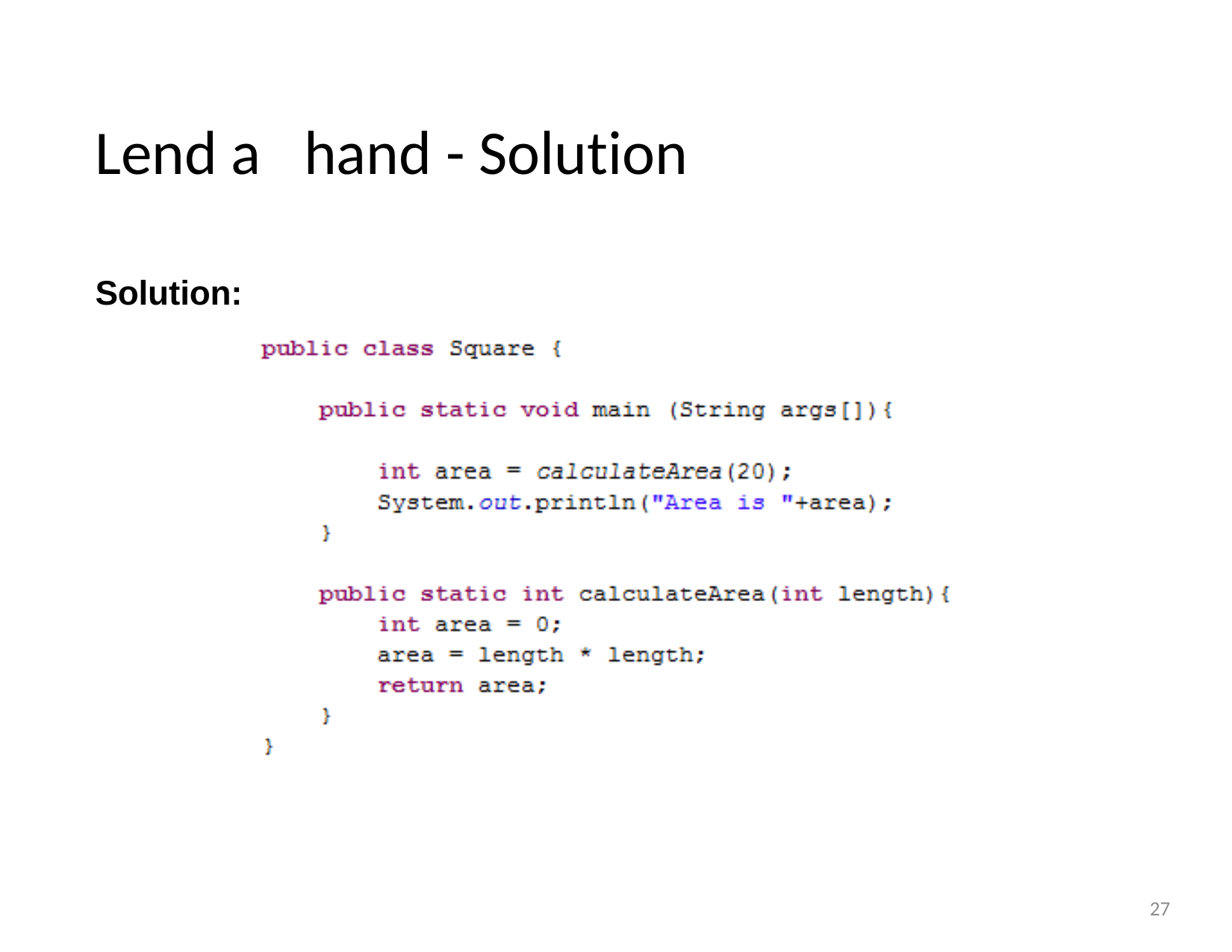

Lend a	hand - Solution
Solution:

27